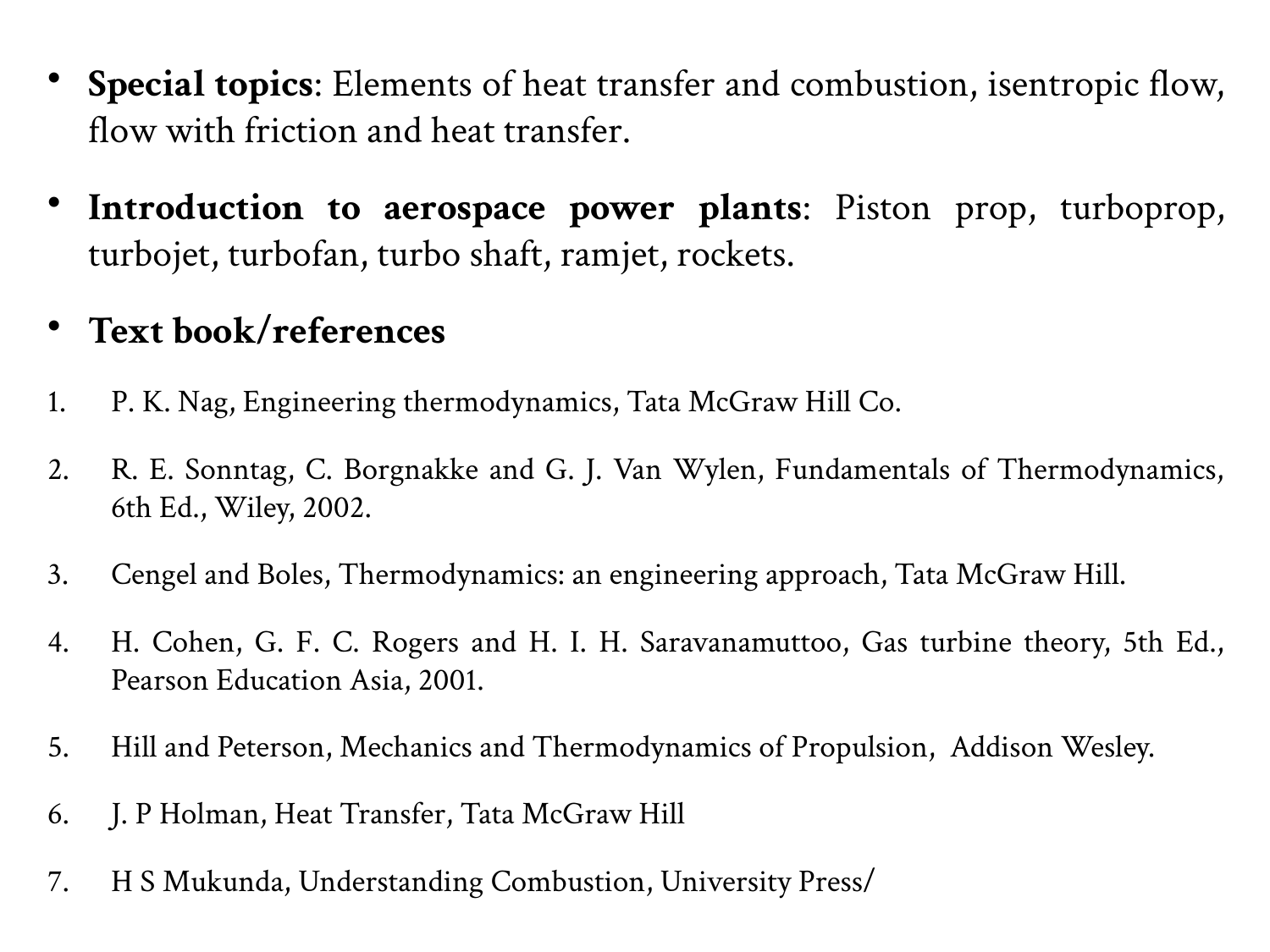

# Special topics: Elements of heat transfer and combustion, isentropic flow, flow with friction and heat transfer.
Introduction to aerospace power plants: Piston prop, turboprop, turbojet, turbofan, turbo shaft, ramjet, rockets.
Text book/references
P. K. Nag, Engineering thermodynamics, Tata McGraw Hill Co.
R. E. Sonntag, C. Borgnakke and G. J. Van Wylen, Fundamentals of Thermodynamics, 6th Ed., Wiley, 2002.
Cengel and Boles, Thermodynamics: an engineering approach, Tata McGraw Hill.
H. Cohen, G. F. C. Rogers and H. I. H. Saravanamuttoo, Gas turbine theory, 5th Ed., Pearson Education Asia, 2001.
Hill and Peterson, Mechanics and Thermodynamics of Propulsion,  Addison Wesley.
J. P Holman, Heat Transfer, Tata McGraw Hill
H S Mukunda, Understanding Combustion, University Press/

Heat Tra